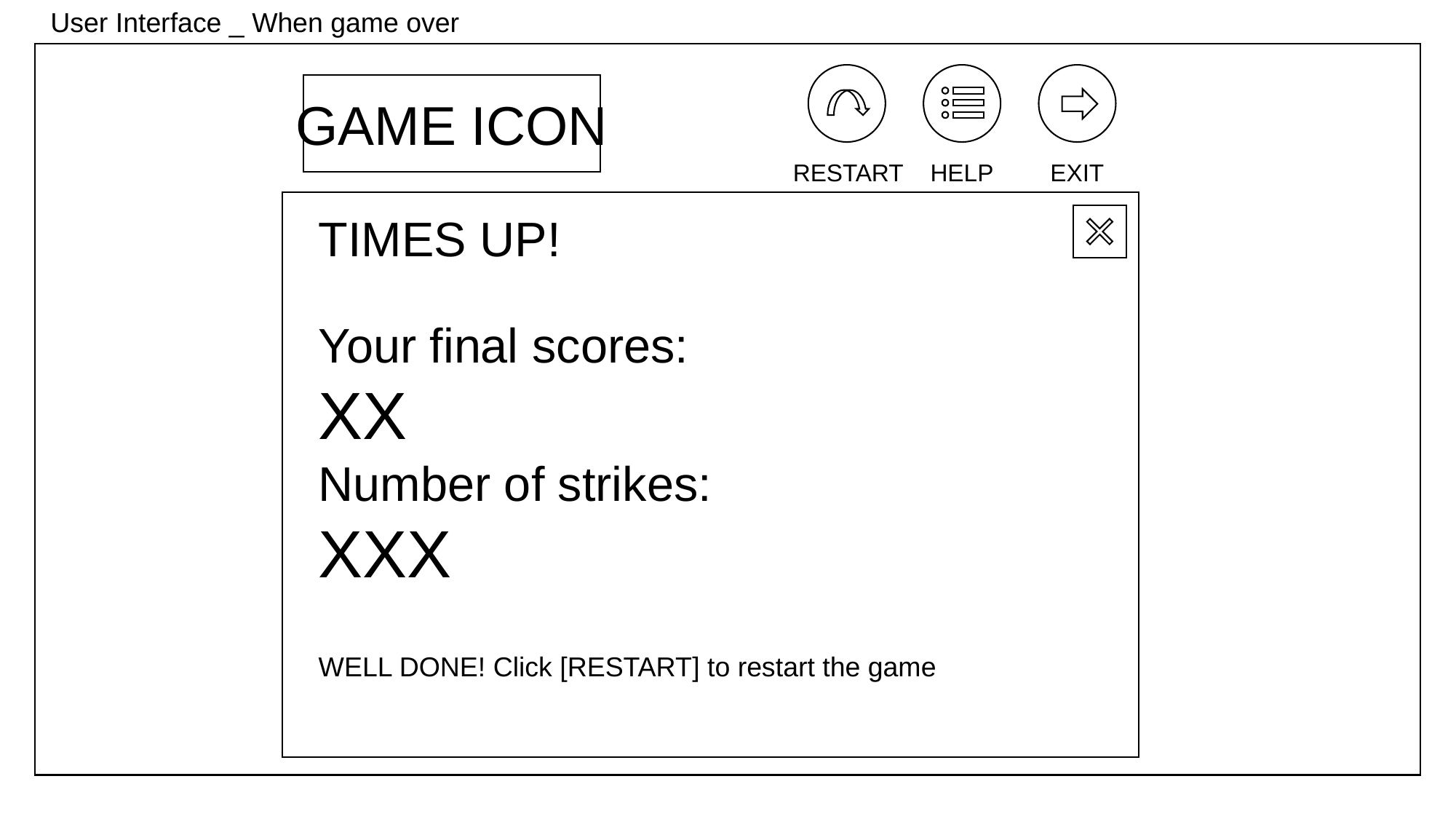

User Interface _ When game over

GAME ICON

RESTART
HELP
EXIT

TIMES UP!

TIMER

00:00
Your final scores:
XX
Number of strikes:
XXX

WELL DONE! Click [RESTART] to restart the game

SCORE
0053

NUMBER OF STRIKES
0144

(C) Copyright Info
&
Group Members Info